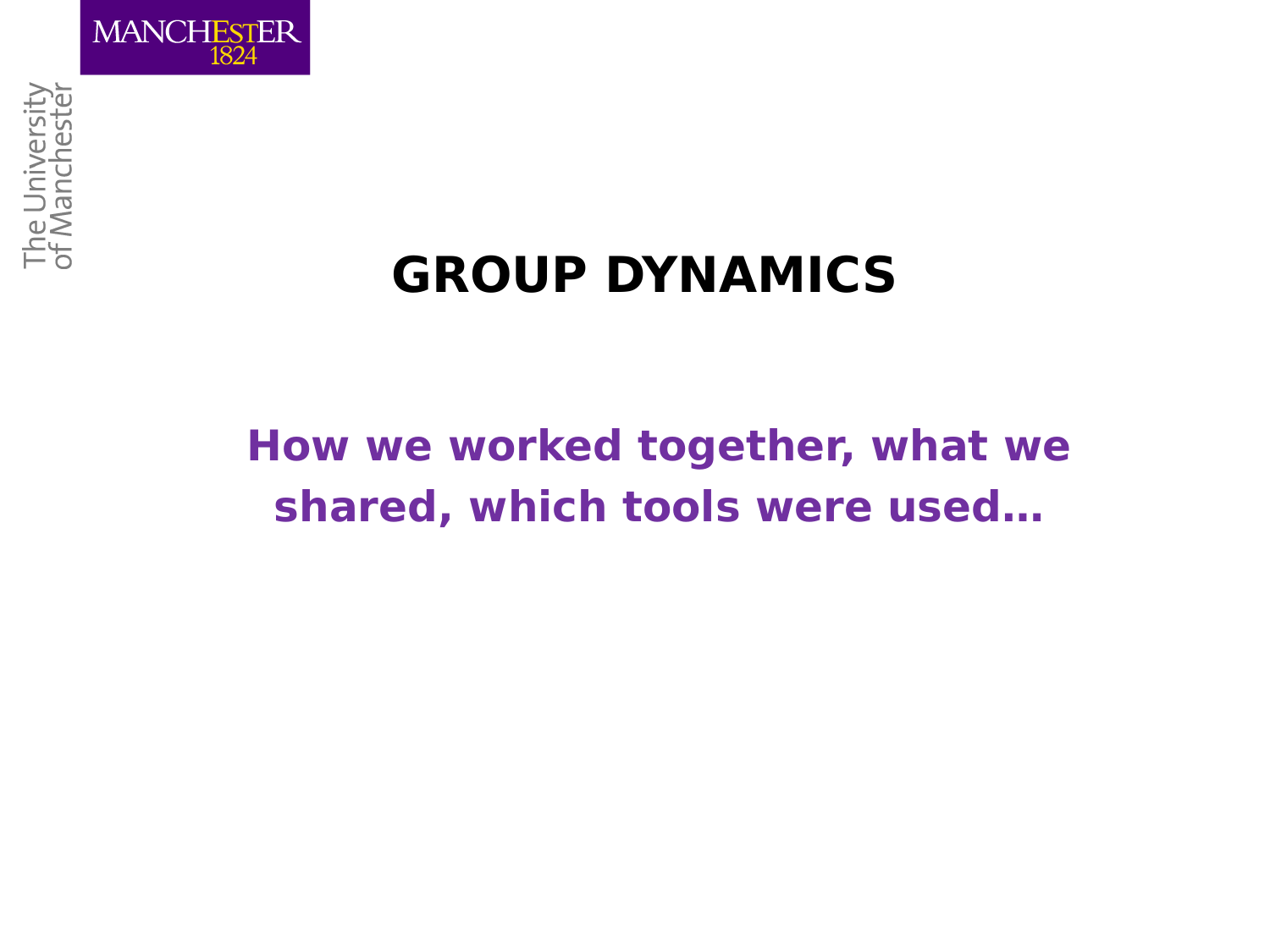

# GROUP DYNAMICS
How we worked together, what we shared, which tools were used…